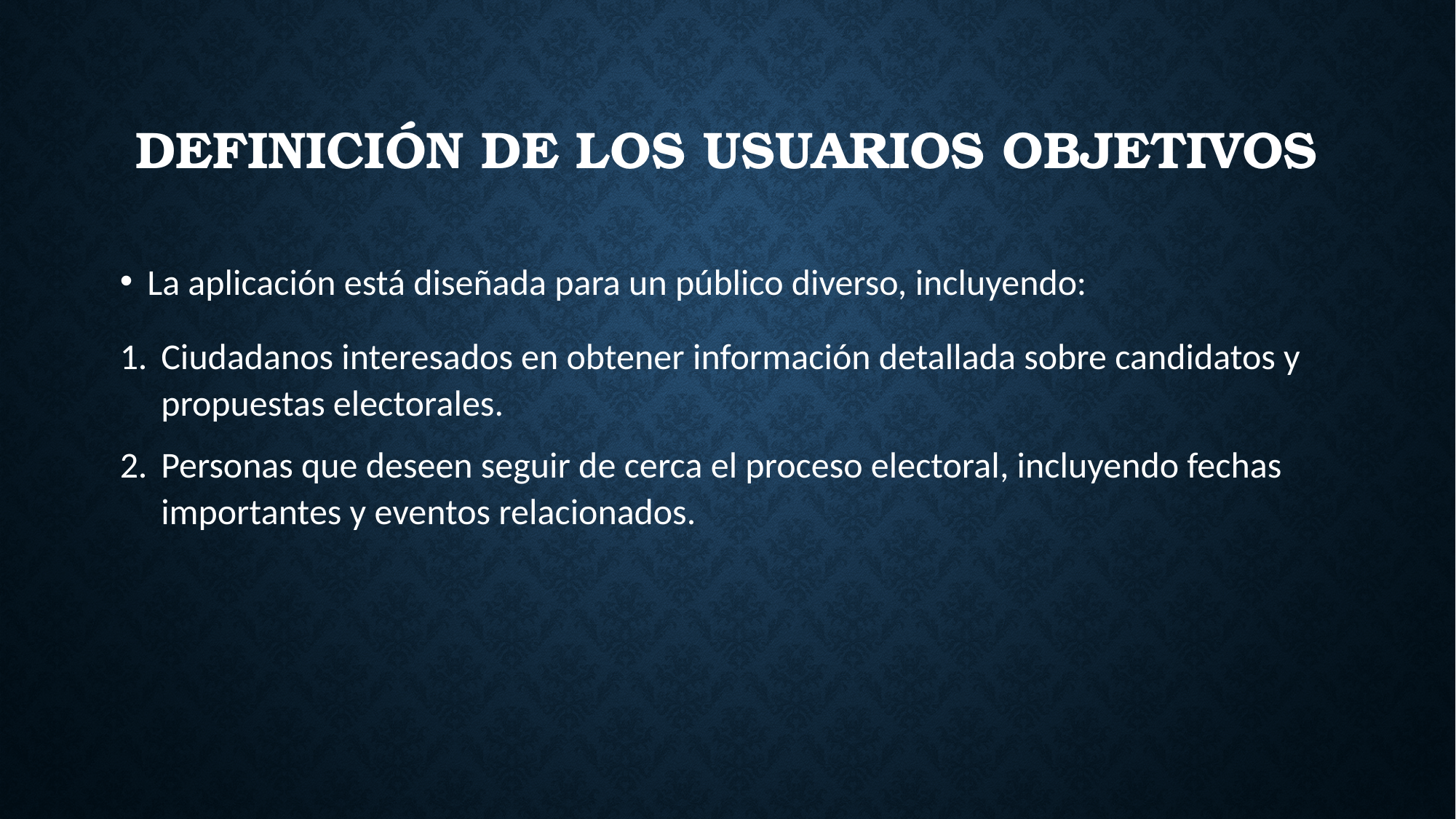

# DEFINICIÓN DE LOS USUARIOS OBJETIVOS
La aplicación está diseñada para un público diverso, incluyendo:
Ciudadanos interesados en obtener información detallada sobre candidatos y propuestas electorales.
Personas que deseen seguir de cerca el proceso electoral, incluyendo fechas importantes y eventos relacionados.